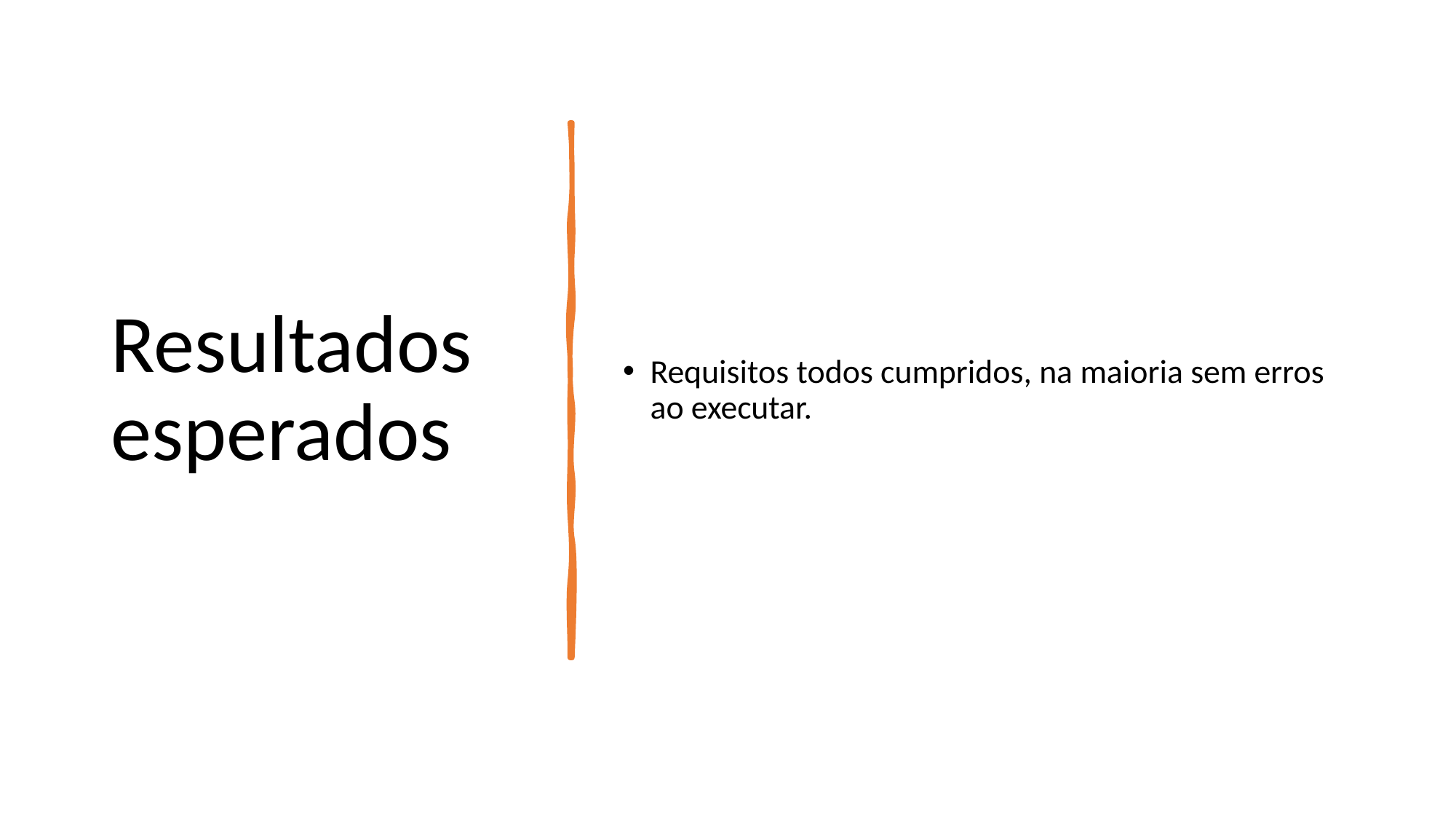

# Resultados esperados
Requisitos todos cumpridos, na maioria sem erros ao executar.